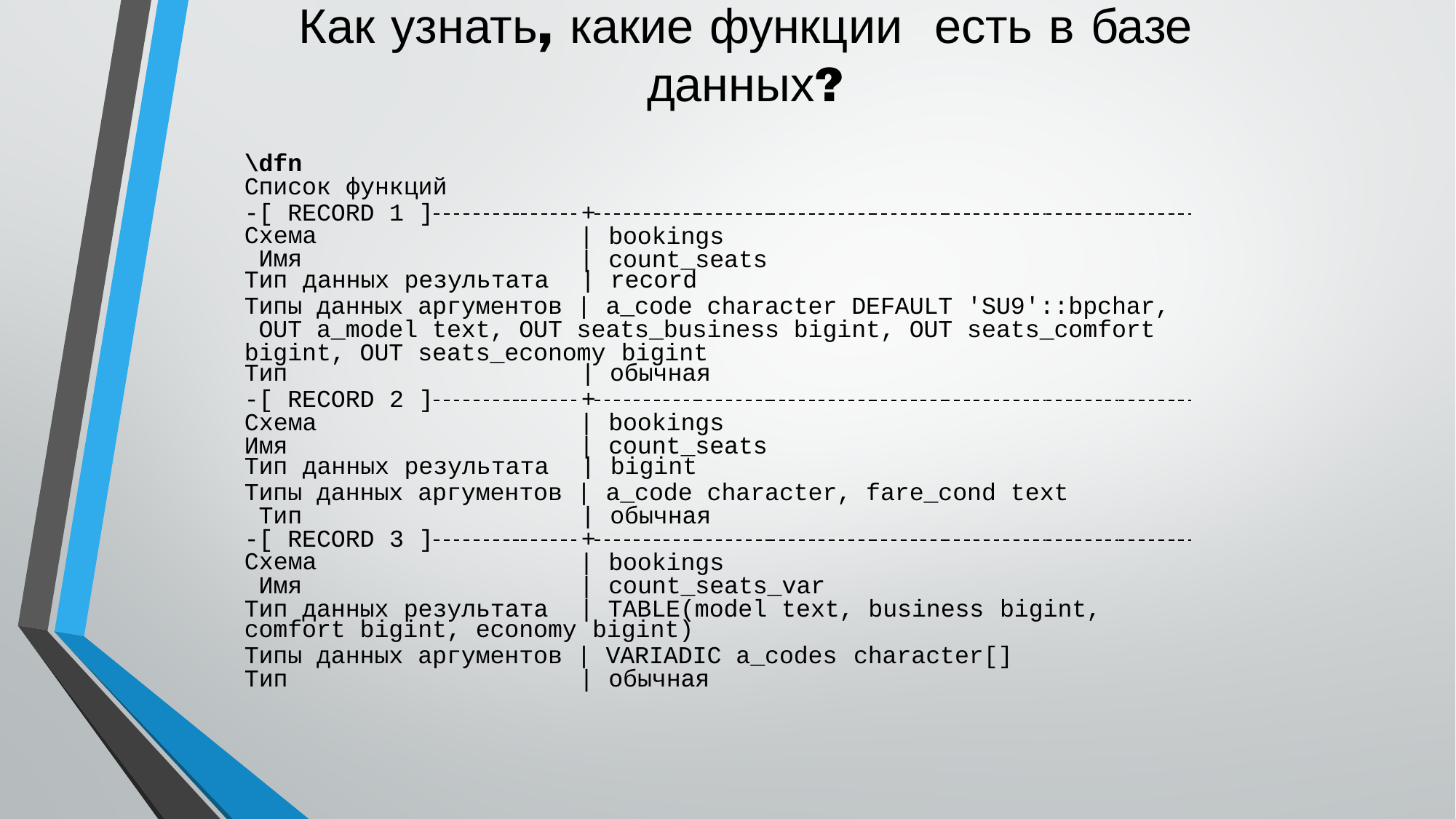

# Как узнать, какие функции  есть в базе данных?
\dfn
Список функций
-[ RECORD 1 ]	+

Схема  Имя
| bookings
| count_seats
Тип данных результата	| record
Типы данных аргументов | a_code character DEFAULT 'SU9'::bpchar,  OUT a_model text, OUT seats_business bigint, OUT seats_comfort  bigint, OUT seats_economy bigint
Тип	| обычная
-[ RECORD 2 ]	+

Схема
| bookings
Имя
| count_seats
Тип данных результата	| bigint
Типы данных аргументов | a_code character, fare_cond text  Тип	| обычная
-[ RECORD 3 ]	+

| bookings
Схема  Имя
| count_seats_var
Тип данных результата
| TABLE(model text, business bigint,
comfort bigint, economy bigint)
Типы данных аргументов | VARIADIC a_codes character[]
Тип
| обычная